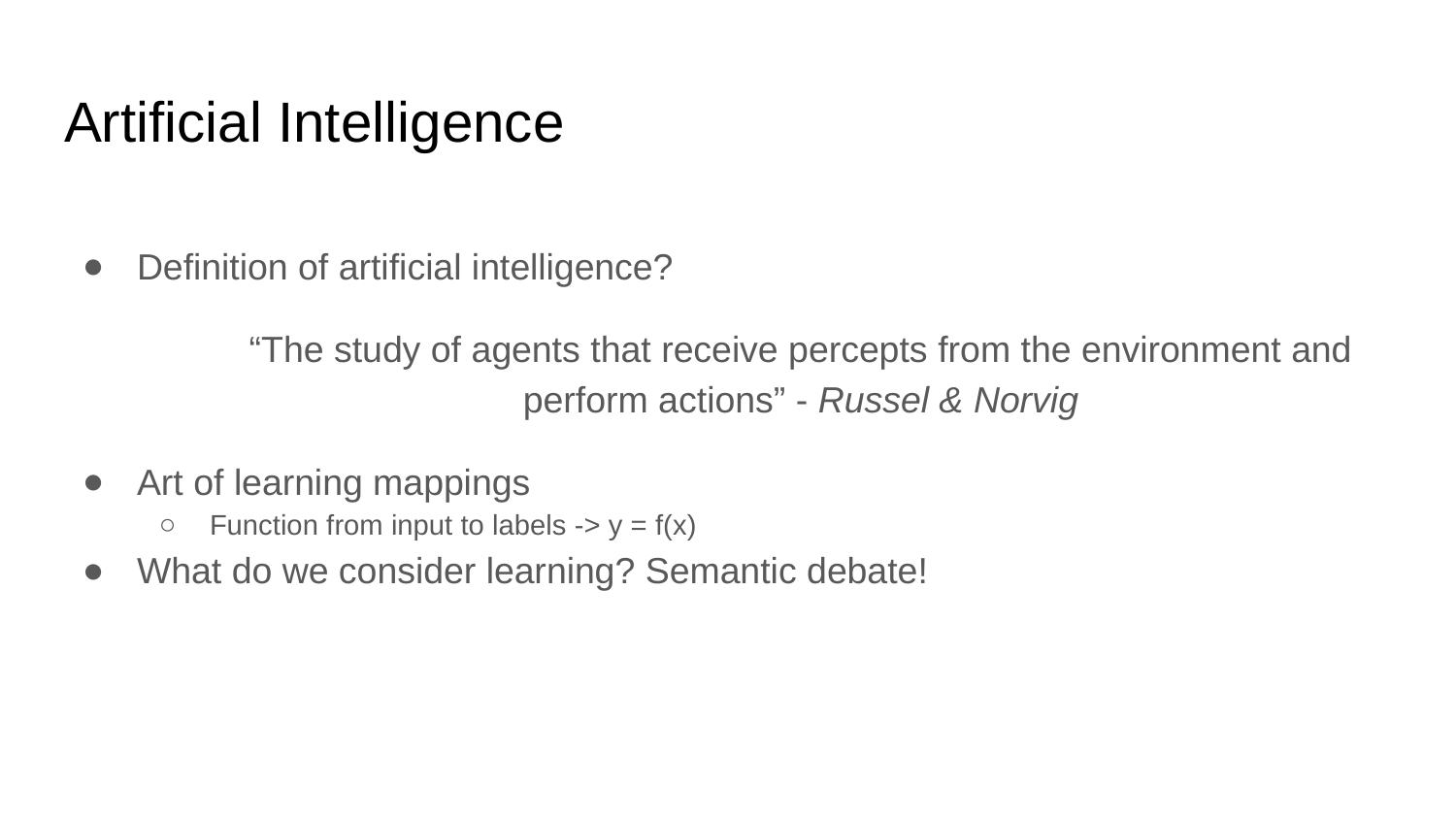

# Artificial Intelligence
Definition of artificial intelligence?
“The study of agents that receive percepts from the environment and perform actions” - Russel & Norvig
Art of learning mappings
Function from input to labels -> y = f(x)
What do we consider learning? Semantic debate!